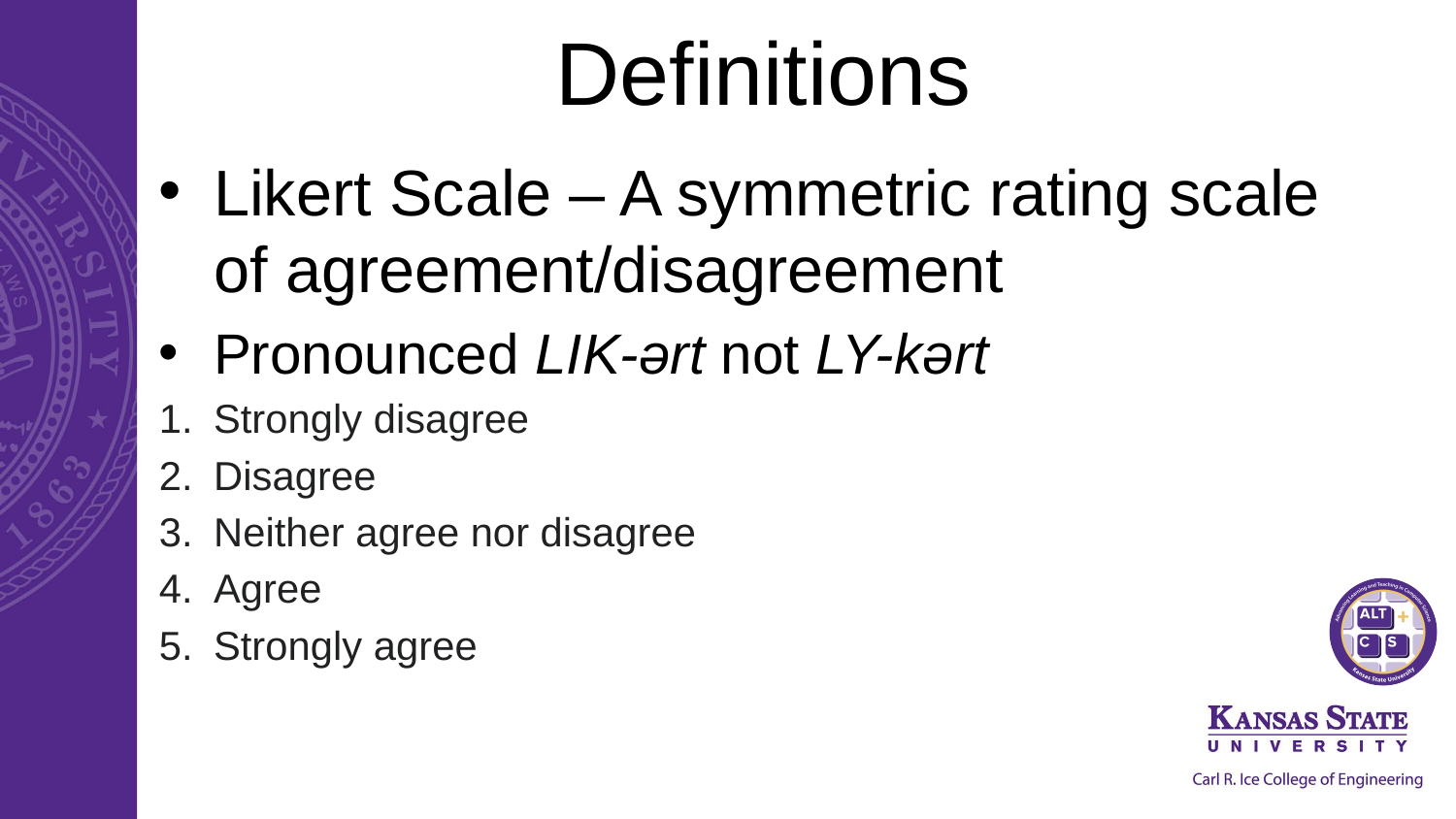

# Definitions
Likert Scale – A symmetric rating scale of agreement/disagreement
Pronounced LIK-ərt not LY-kərt
Strongly disagree
Disagree
Neither agree nor disagree
Agree
Strongly agree